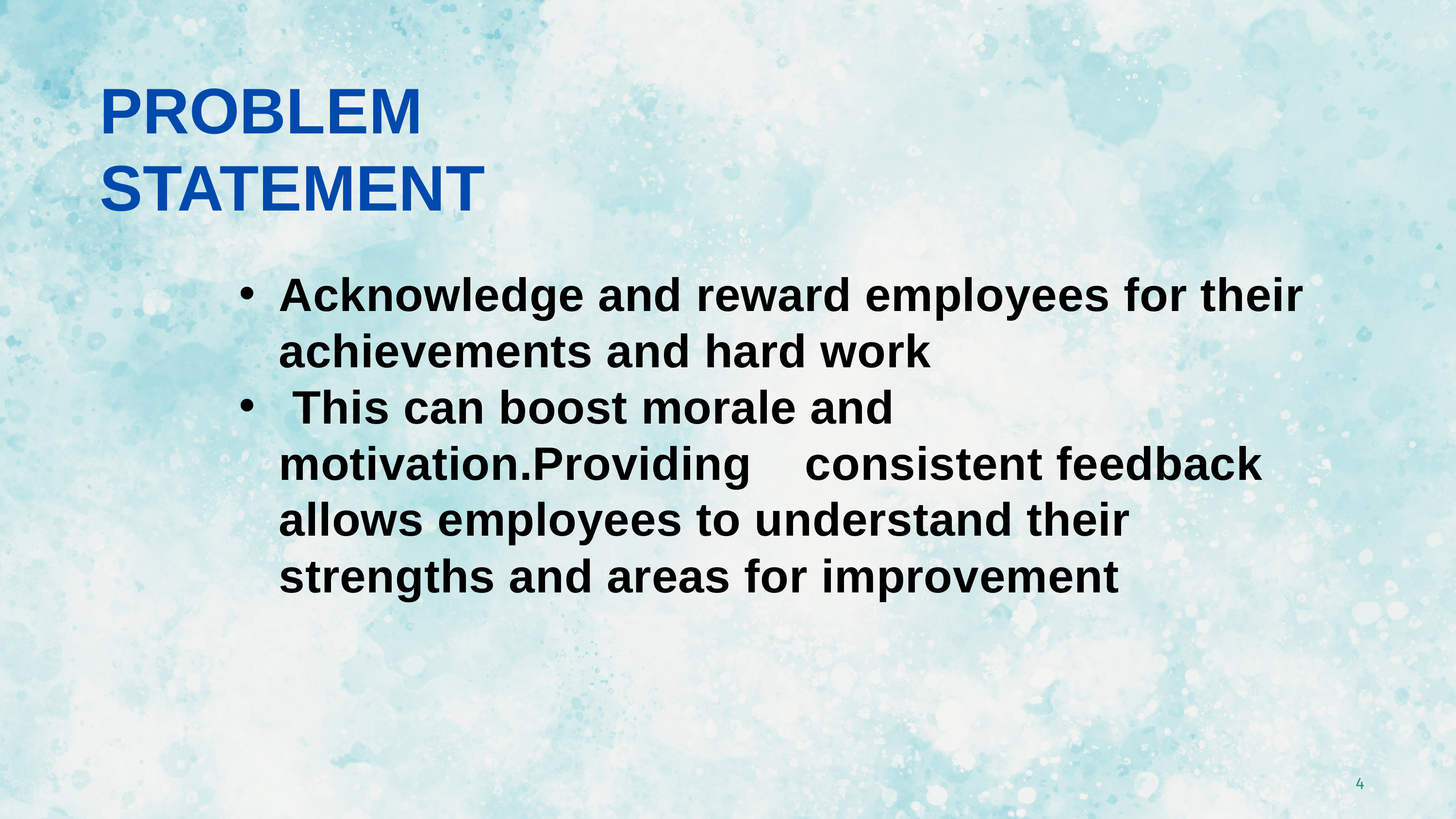

PROBLEM	STATEMENT
Acknowledge and reward employees for their achievements and hard work
 This can boost morale and motivation.Providing    consistent feedback allows employees to understand their strengths and areas for improvement

4